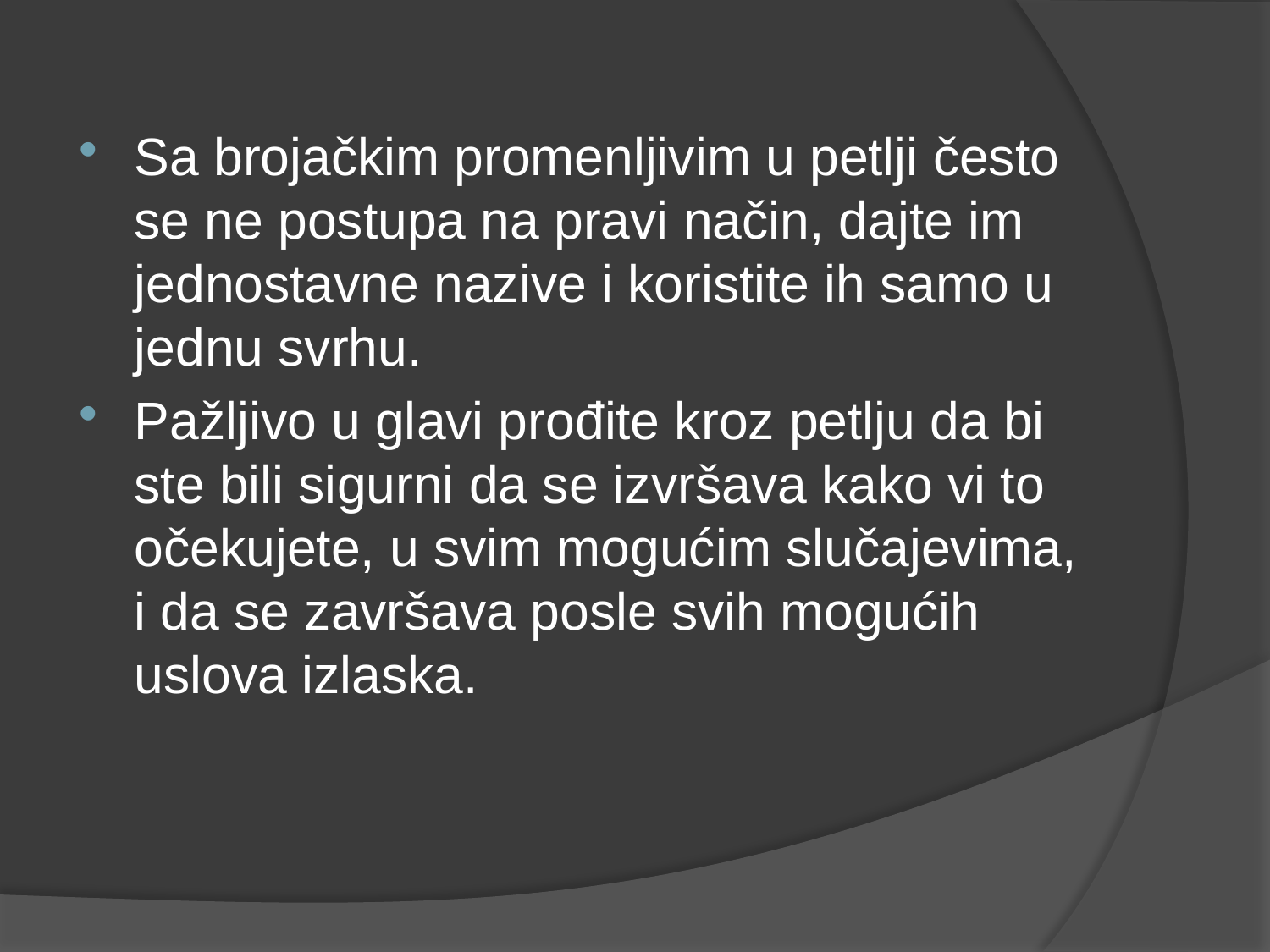

Sa brojačkim promenljivim u petlji često se ne postupa na pravi način, dajte im jednostavne nazive i koristite ih samo u jednu svrhu.
Pažljivo u glavi prođite kroz petlju da bi ste bili sigurni da se izvršava kako vi to očekujete, u svim mogućim slučajevima, i da se završava posle svih mogućih uslova izlaska.